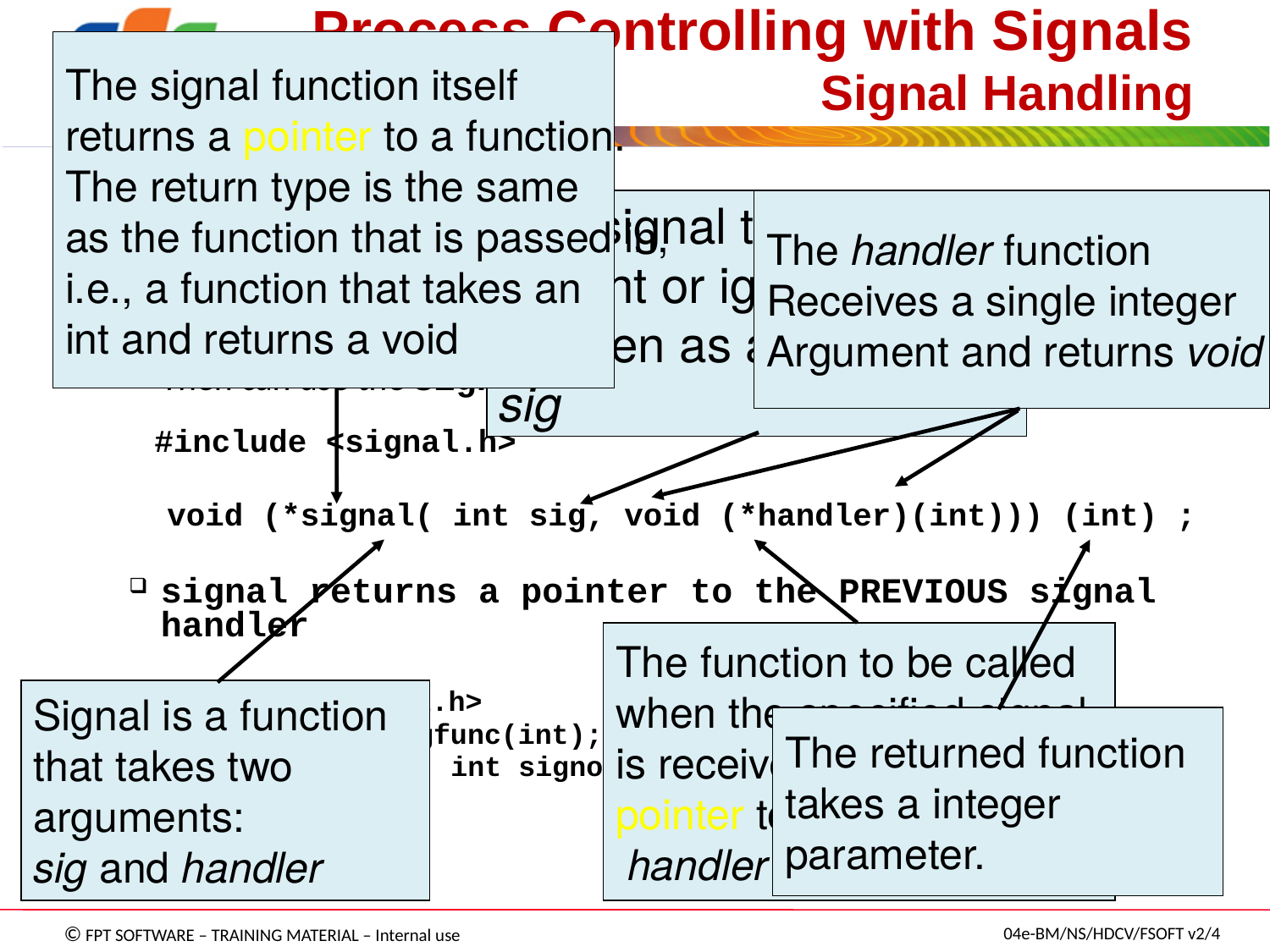

# Process Controlling with Signals Signal Handling
The signal function itself
returns a pointer to a function.
The return type is the same
as the function that is passed in,
i.e., a function that takes an
int and returns a void

The signal to be
caught or ignored
is given as argument
sig

The handler function
Receives a single integer
Argument and returns void

Use the signal handling library:  signal.h

Then can use the signal call:

  #include <signal.h>

  void (*signal( int sig, void (*handler)(int))) (int) ;

signal returns a pointer to the PREVIOUS signal handler

#include <signal.h>
  typedef void Sigfunc(int);  /* my defn */
  Sigfunc *signal( int signo, Sigfunc *handler );

Signal is a function
that takes two
arguments:
sig and handler

The function to be called
when the specified signal
is received is given as a
pointer to the function
 handler

The returned function
takes a integer
parameter.